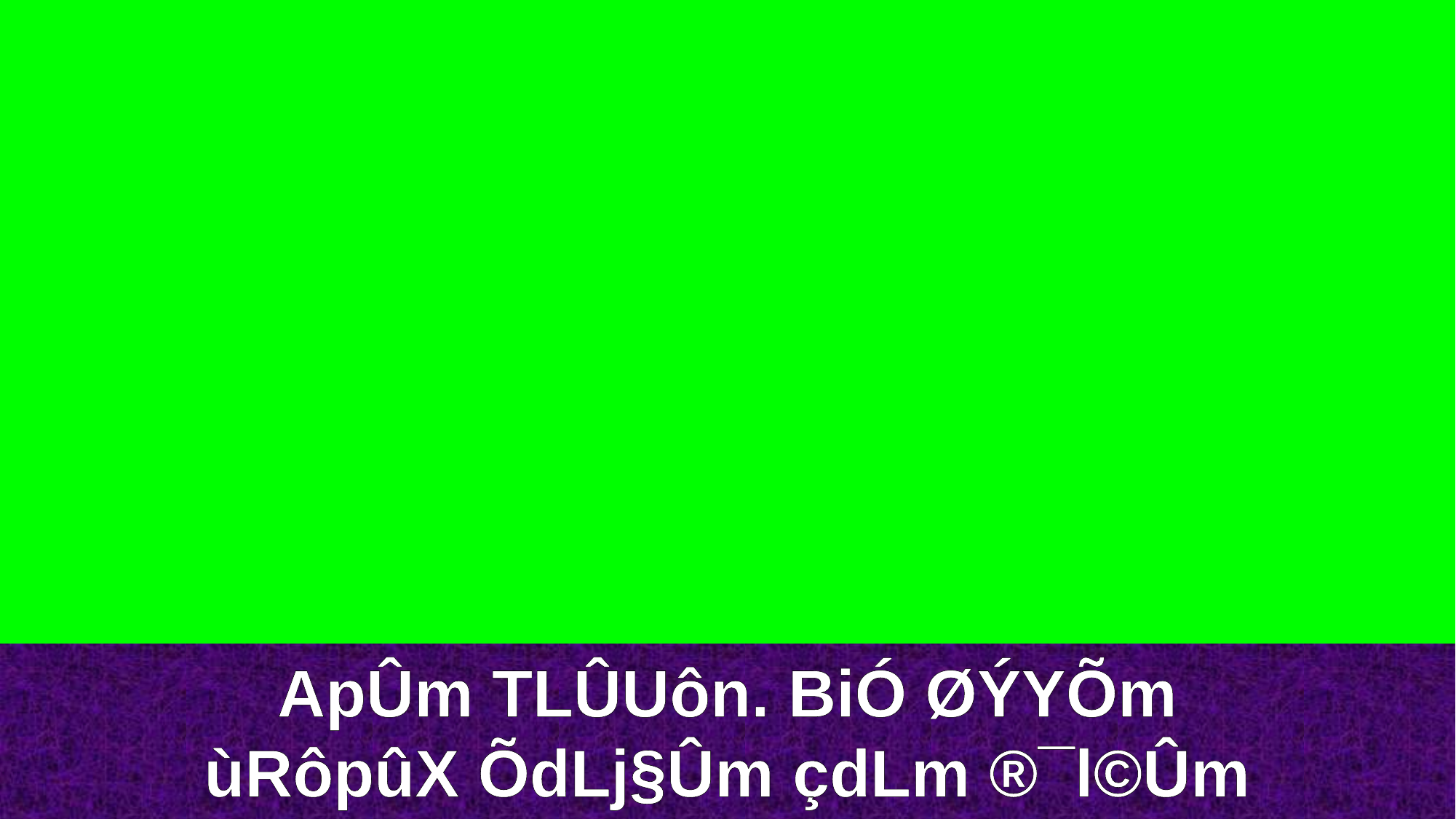

ApÛm TLÛUôn. BiÓ ØÝYÕm
ùRôpûX ÕdLj§Ûm çdLm ®¯l©Ûm